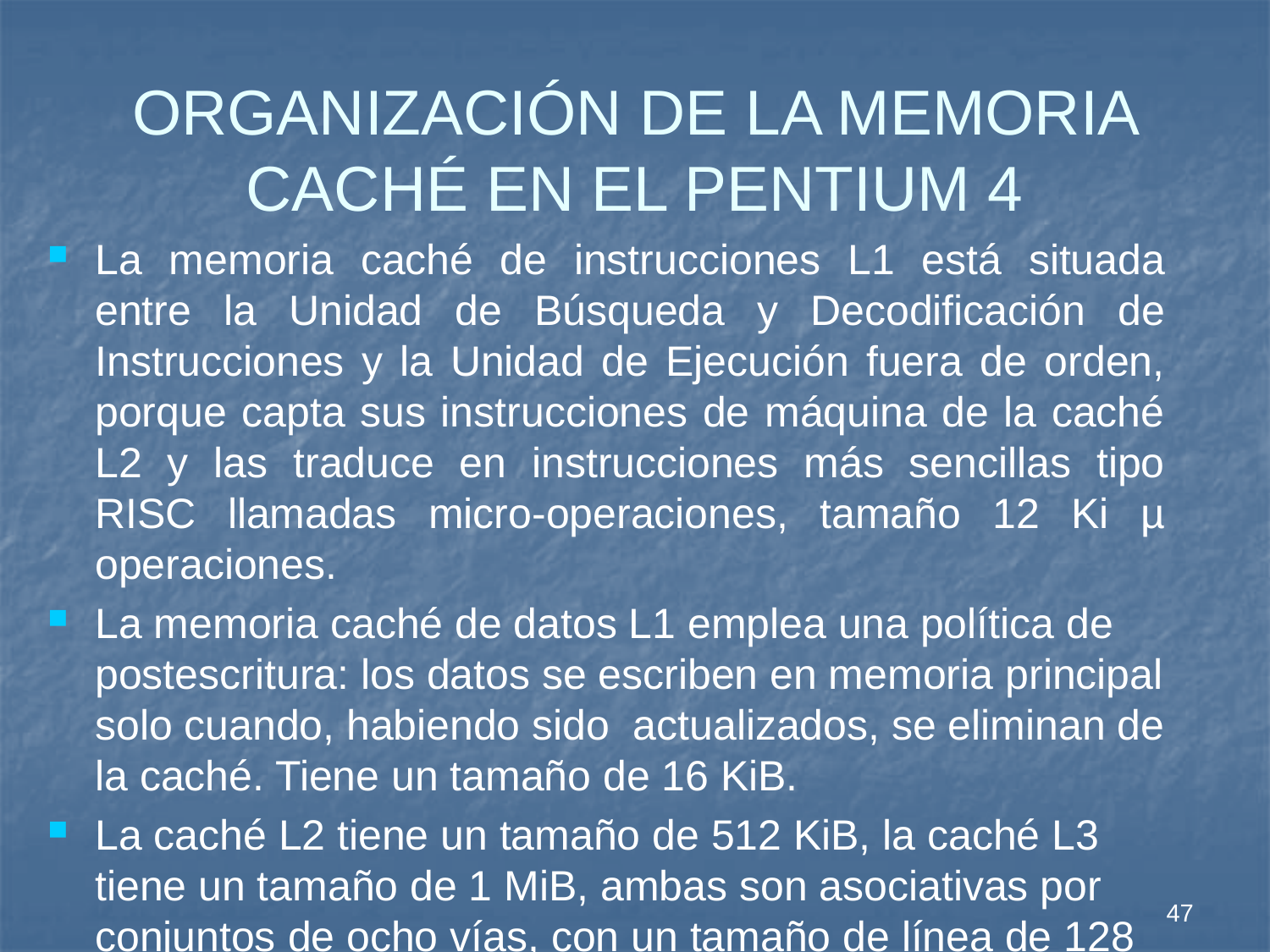

# ORGANIZACIÓN DE LA MEMORIA CACHÉ EN EL PENTIUM 4
La memoria caché de instrucciones L1 está situada entre la Unidad de Búsqueda y Decodificación de Instrucciones y la Unidad de Ejecución fuera de orden, porque capta sus instrucciones de máquina de la caché L2 y las traduce en instrucciones más sencillas tipo RISC llamadas micro-operaciones, tamaño 12 Ki µ operaciones.
La memoria caché de datos L1 emplea una política de postescritura: los datos se escriben en memoria principal solo cuando, habiendo sido  actualizados, se eliminan de la caché. Tiene un tamaño de 16 KiB.
La caché L2 tiene un tamaño de 512 KiB, la caché L3 tiene un tamaño de 1 MiB, ambas son asociativas por conjuntos de ocho vías, con un tamaño de línea de 128 bytes.

47